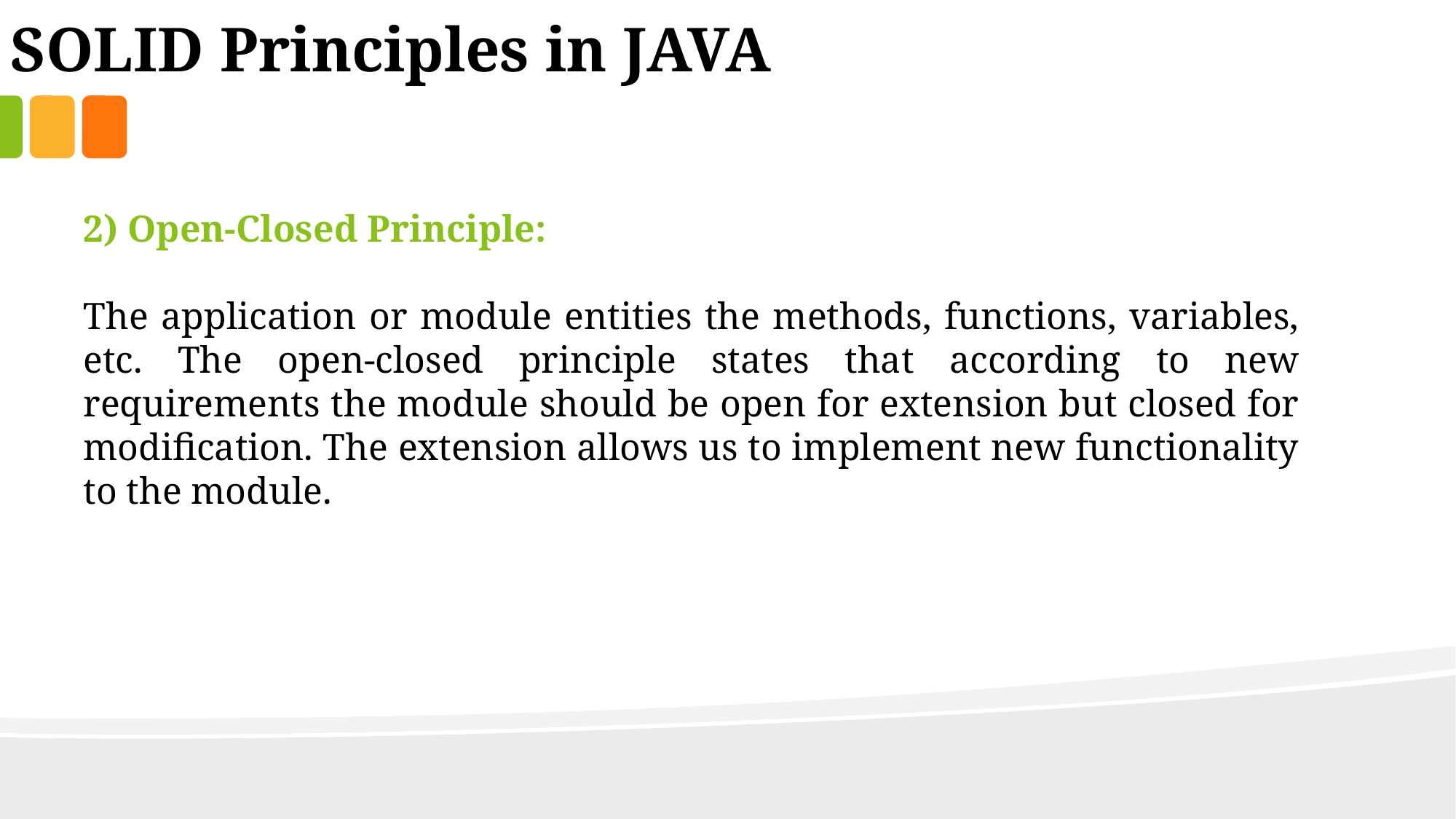

SOLID Principles in JAVA
2) Open-Closed Principle:

The application or module entities the methods, functions, variables, etc. The open-closed principle states that according to new requirements the module should be open for extension but closed for modification. The extension allows us to implement new functionality to the module.